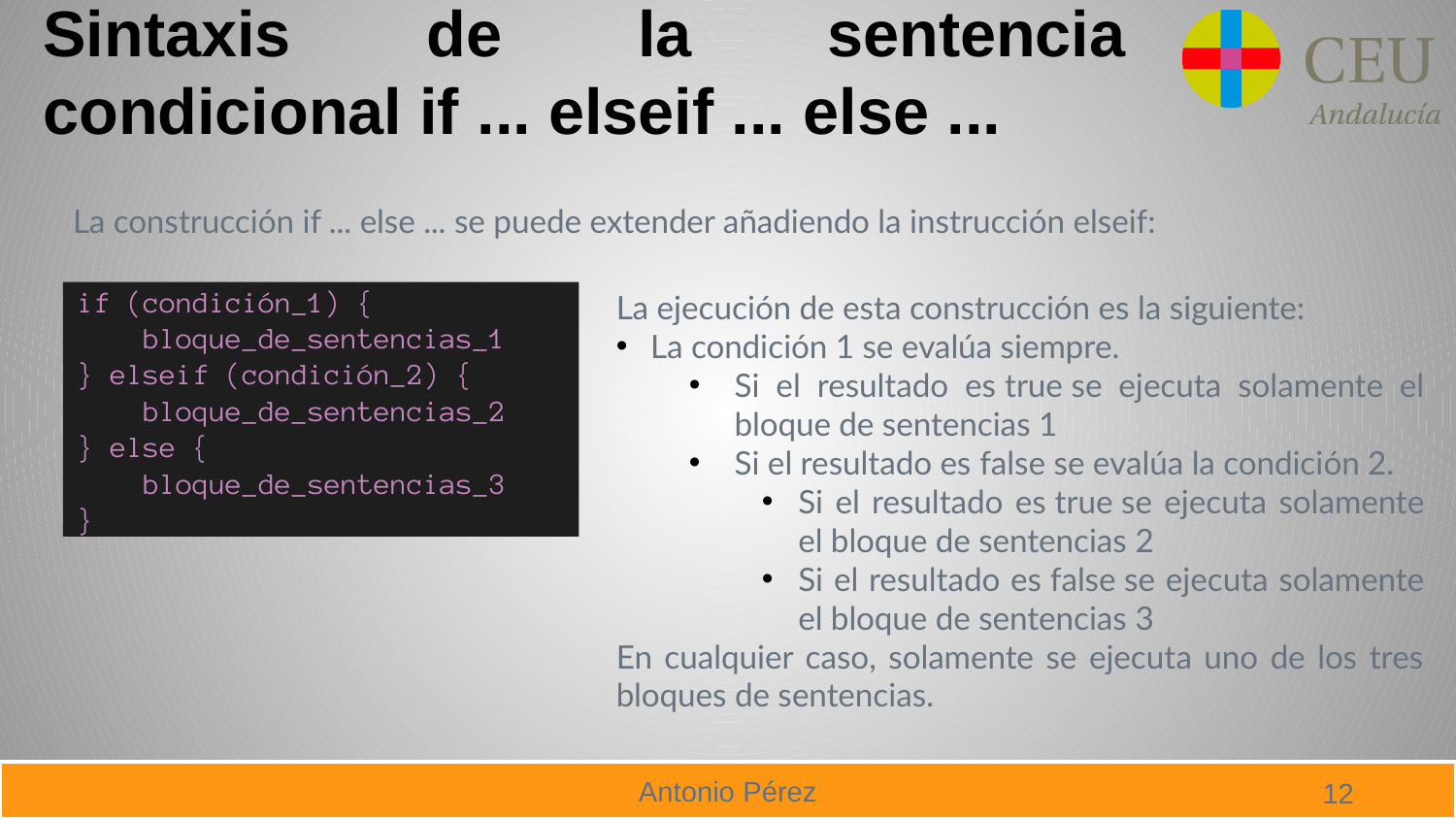

# Sintaxis de la sentencia condicional if ... elseif ... else ...
La construcción if ... else ... se puede extender añadiendo la instrucción elseif:
La ejecución de esta construcción es la siguiente:
La condición 1 se evalúa siempre.
Si el resultado es true se ejecuta solamente el bloque de sentencias 1
Si el resultado es false se evalúa la condición 2.
Si el resultado es true se ejecuta solamente el bloque de sentencias 2
Si el resultado es false se ejecuta solamente el bloque de sentencias 3
En cualquier caso, solamente se ejecuta uno de los tres bloques de sentencias.

if (condición_1) {
    bloque_de_sentencias_1
} elseif (condición_2) {
    bloque_de_sentencias_2
} else {
    bloque_de_sentencias_3
}
12